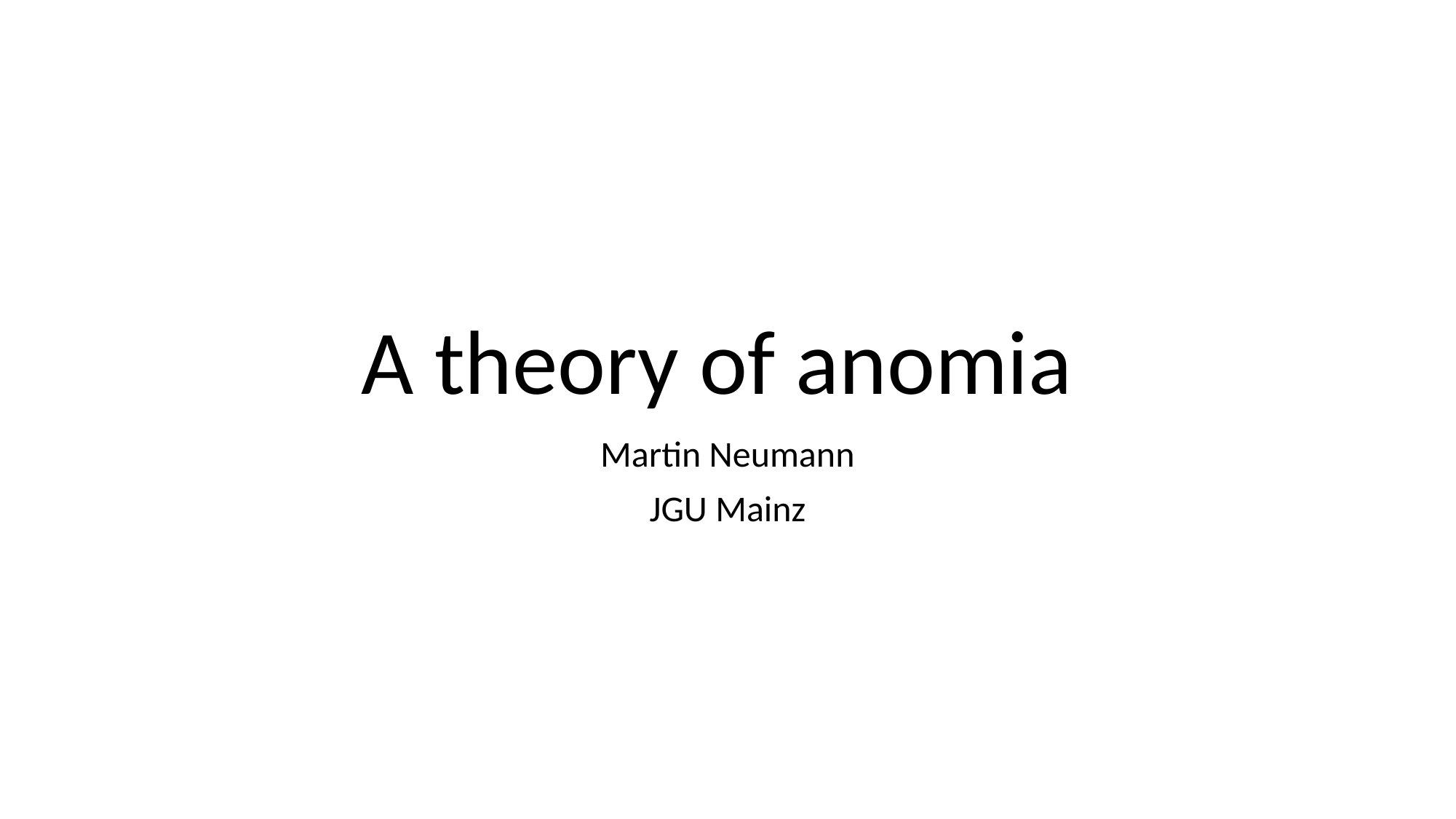

# A theory of anomia
Martin Neumann
JGU Mainz